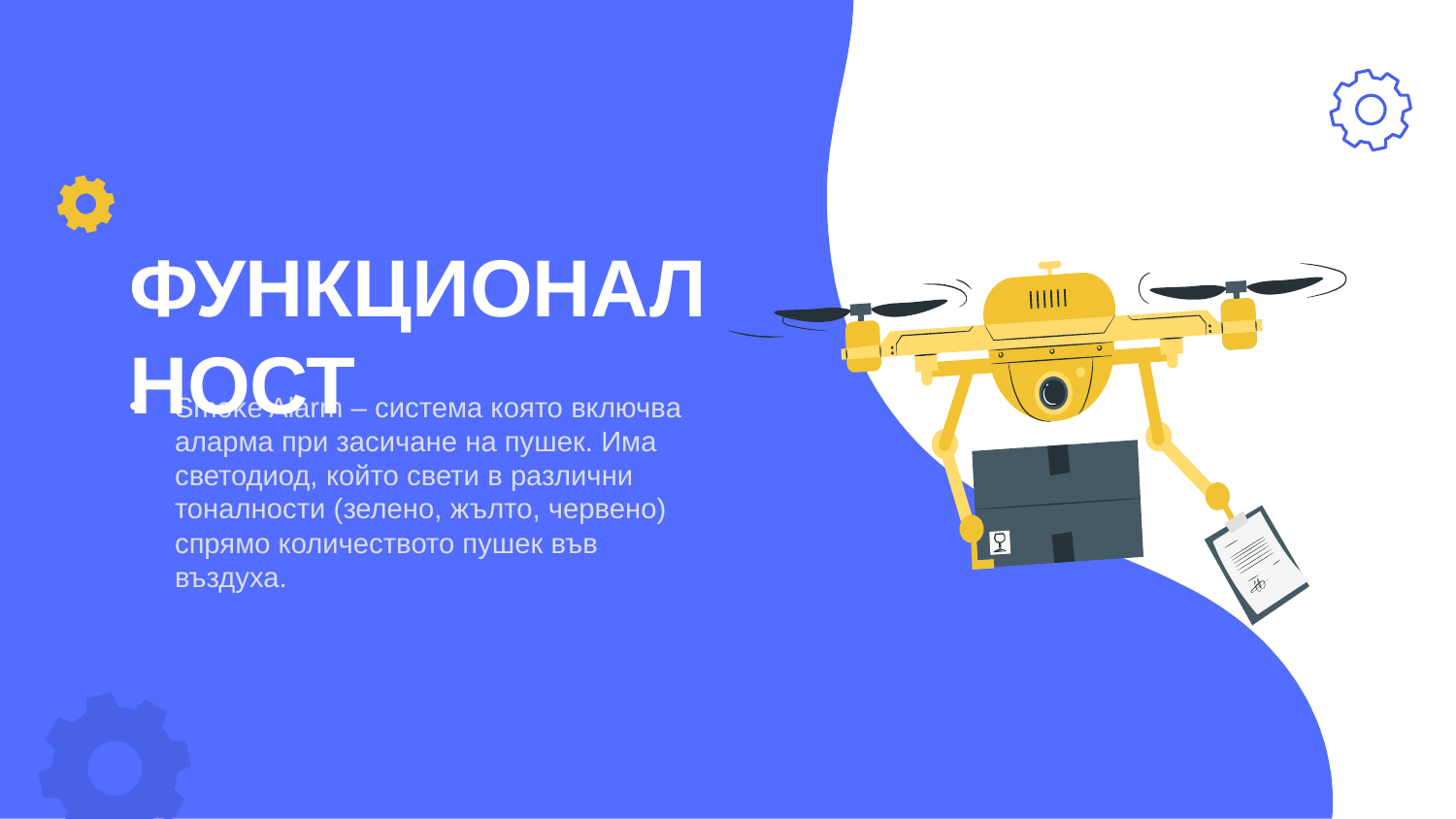

# ФУНКЦИОНАЛНОСТ

Smoke Alarm – система която включва аларма при засичане на пушек. Има светодиод, който свети в различни тоналности (зелено, жълто, червено) спрямо количеството пушек във въздуха.